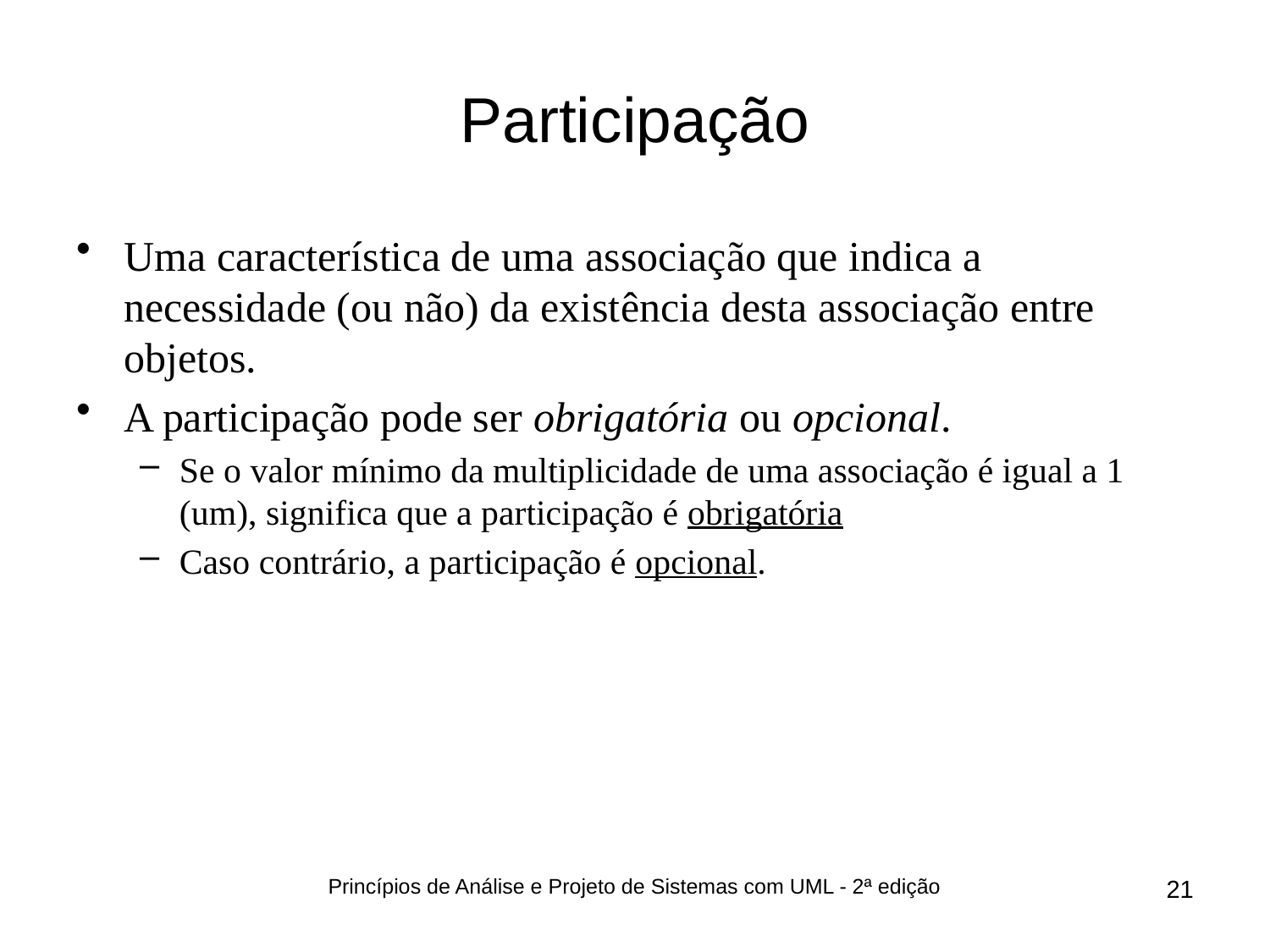

# Participação
Uma característica de uma associação que indica a necessidade (ou não) da existência desta associação entre objetos.
A participação pode ser obrigatória ou opcional.
Se o valor mínimo da multiplicidade de uma associação é igual a 1 (um), significa que a participação é obrigatória
Caso contrário, a participação é opcional.
Princípios de Análise e Projeto de Sistemas com UML - 2ª edição
21